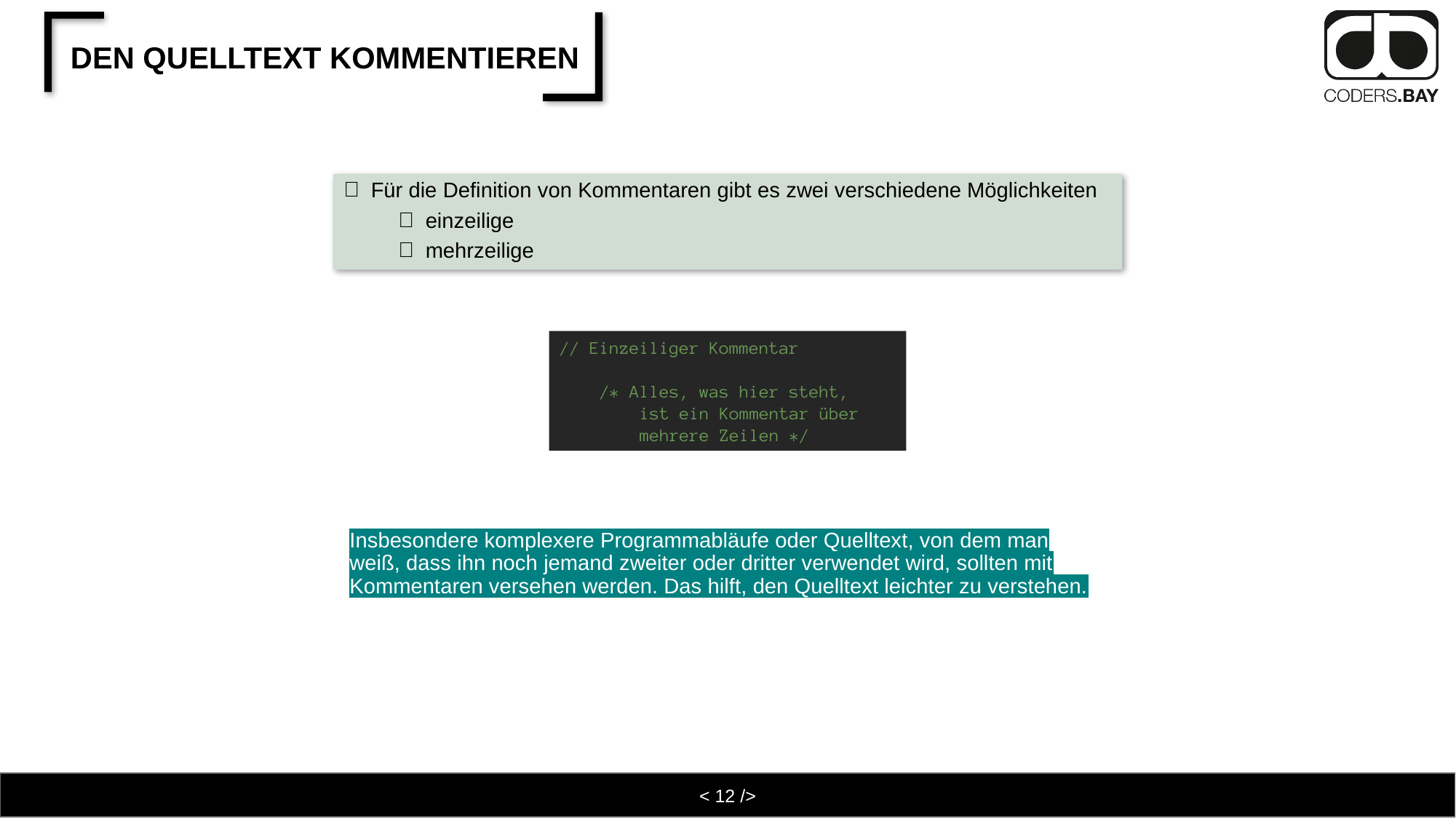

# Den Quelltext kommentieren
Für die Definition von Kommentaren gibt es zwei verschiedene Möglichkeiten
einzeilige
mehrzeilige
// Einzeiliger Kommentar
    /* Alles, was hier steht,
        ist ein Kommentar über
        mehrere Zeilen */
Insbesondere komplexere Programmabläufe oder Quelltext, von dem man weiß, dass ihn noch jemand zweiter oder dritter verwendet wird, sollten mit Kommentaren versehen werden. Das hilft, den Quelltext leichter zu verstehen.